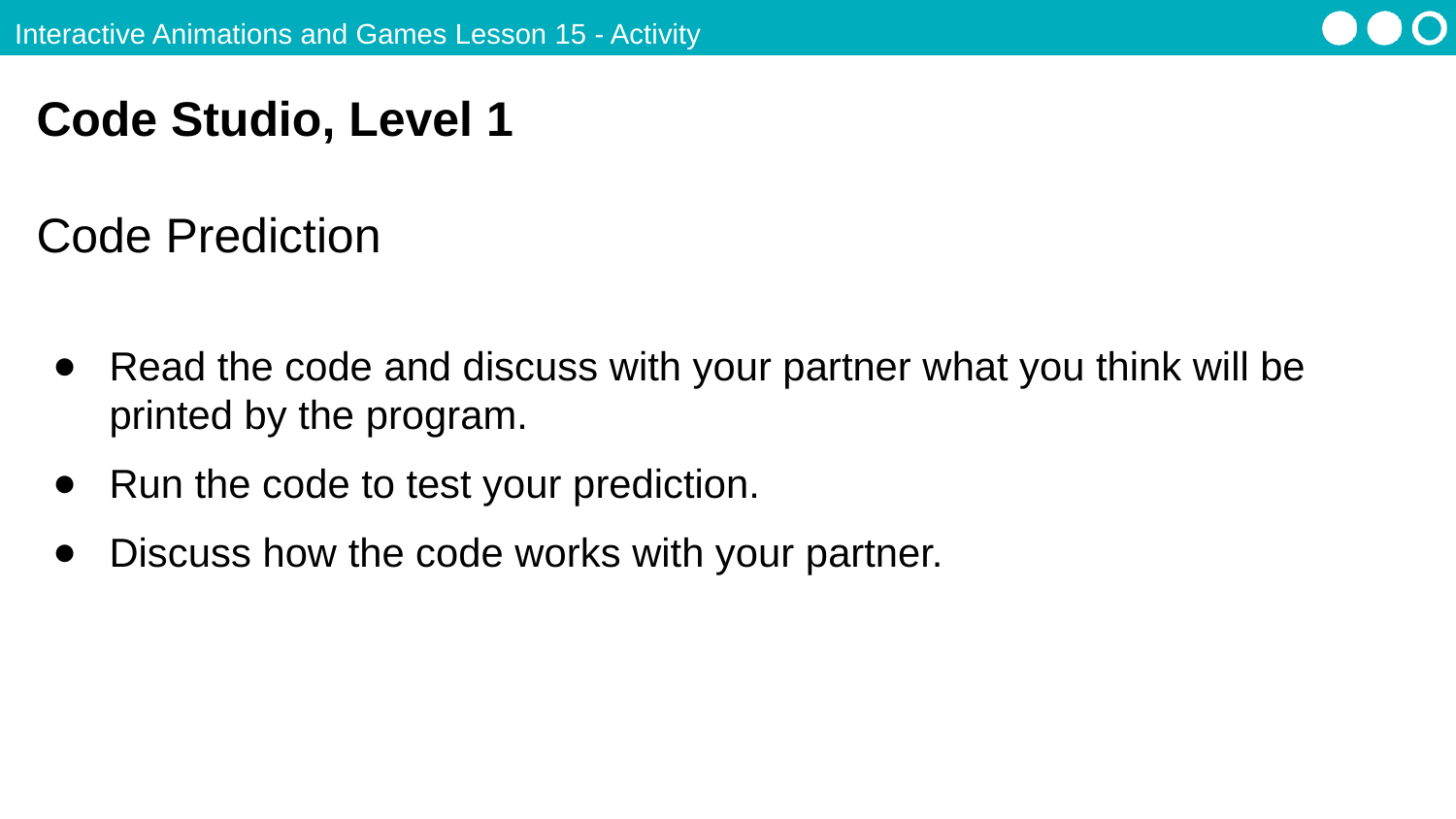

Interactive Animations and Games Lesson 15 - Activity

Code Studio, Level 1

Code Prediction

Read the code and discuss with your partner what you think will be printed by the program.
Run the code to test your prediction.
Discuss how the code works with your partner.